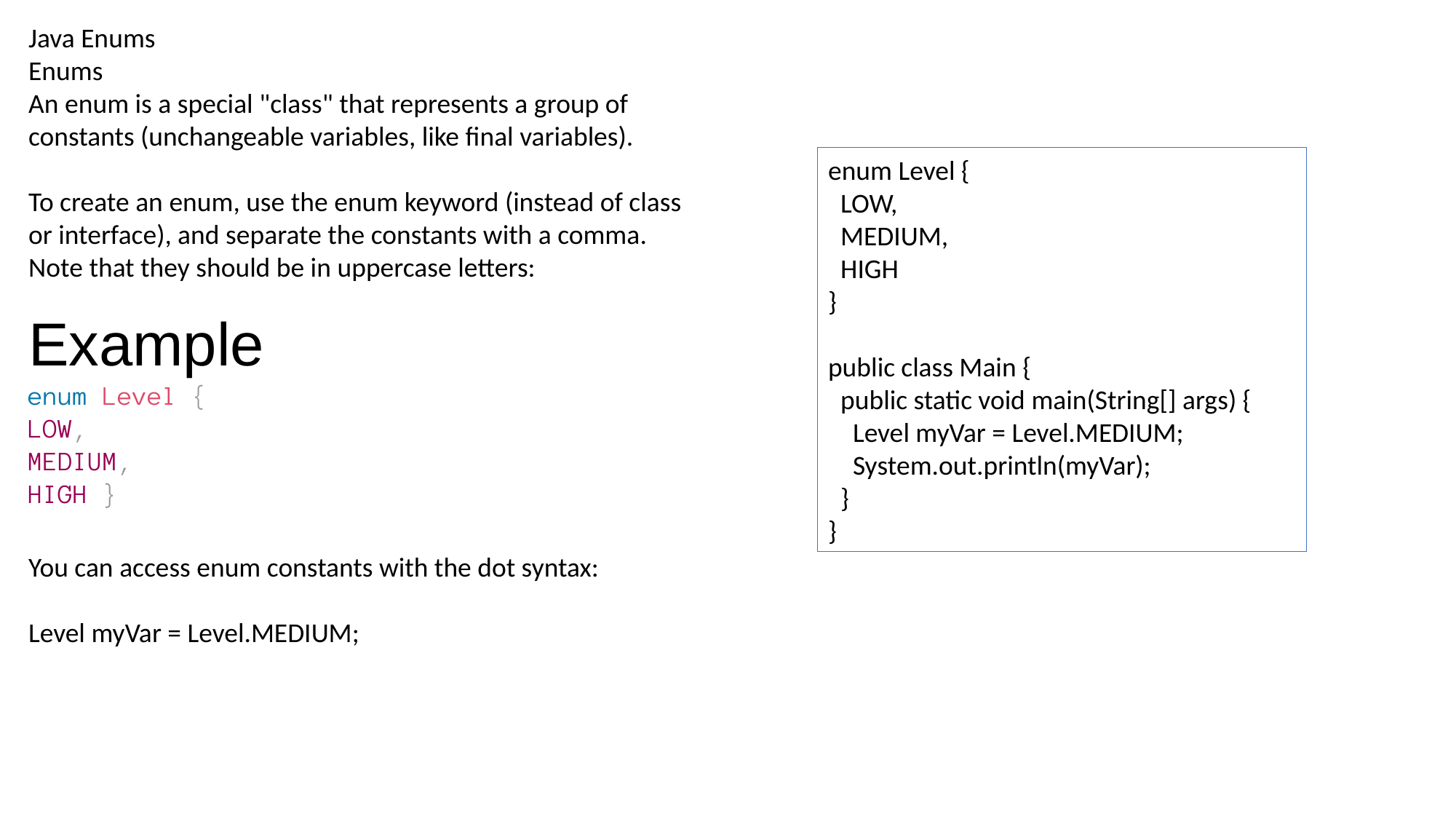

Java Enums
Enums
An enum is a special "class" that represents a group of constants (unchangeable variables, like final variables).

To create an enum, use the enum keyword (instead of class or interface), and separate the constants with a comma. Note that they should be in uppercase letters:

enum Level {
  LOW,
  MEDIUM,
  HIGH
}

public class Main {
  public static void main(String[] args) {
    Level myVar = Level.MEDIUM;
    System.out.println(myVar);
  }
}
ExampleGet
enum Level {
LOW,
MEDIUM,
HIGH }
You can access enum constants with the dot syntax:

Level myVar = Level.MEDIUM;